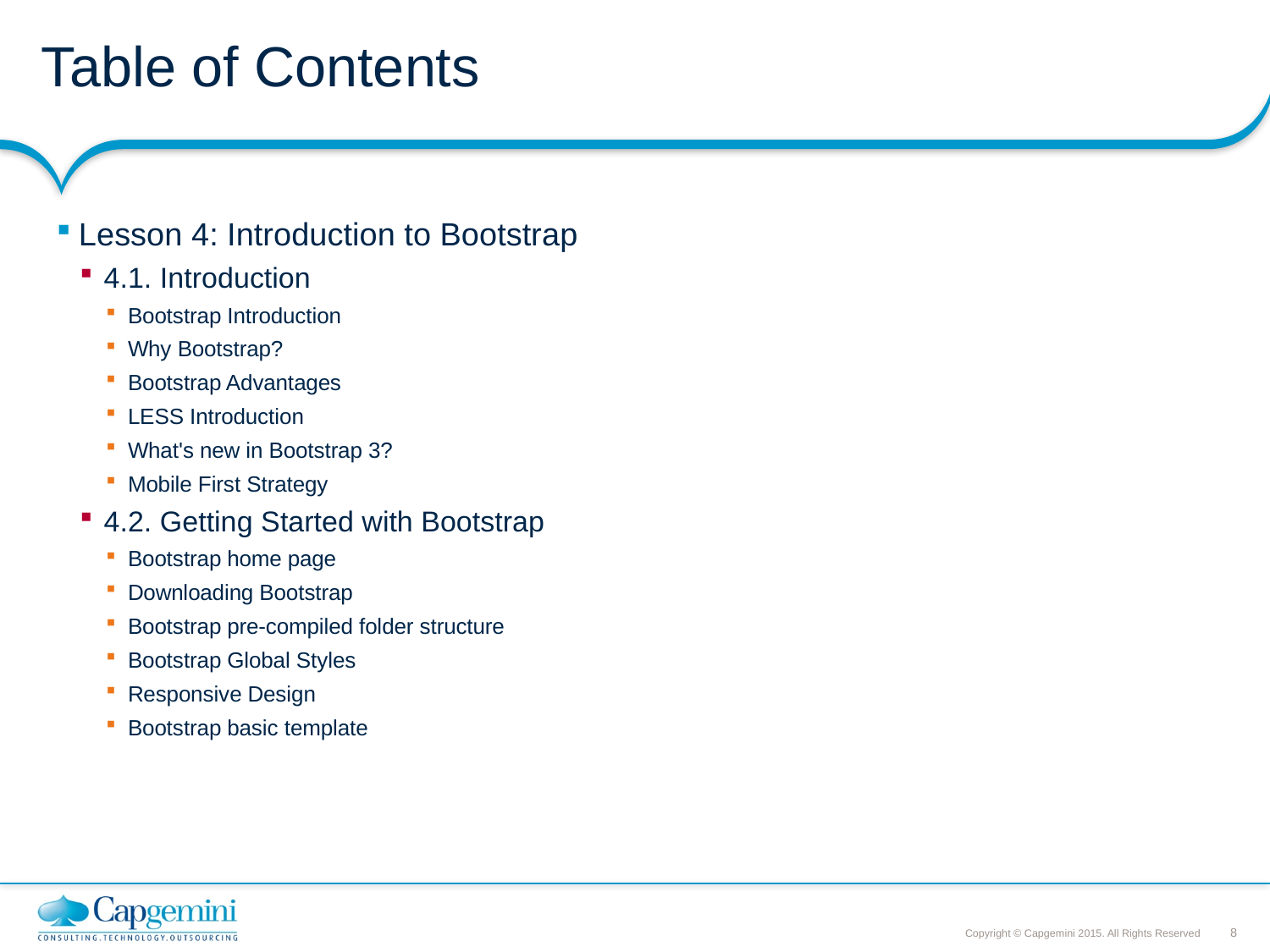

# Table of Contents
Lesson 4: Introduction to Bootstrap
4.1. Introduction
Bootstrap Introduction
Why Bootstrap?
Bootstrap Advantages
LESS Introduction
What's new in Bootstrap 3?
Mobile First Strategy
4.2. Getting Started with Bootstrap
Bootstrap home page
Downloading Bootstrap
Bootstrap pre-compiled folder structure
Bootstrap Global Styles
Responsive Design
Bootstrap basic template